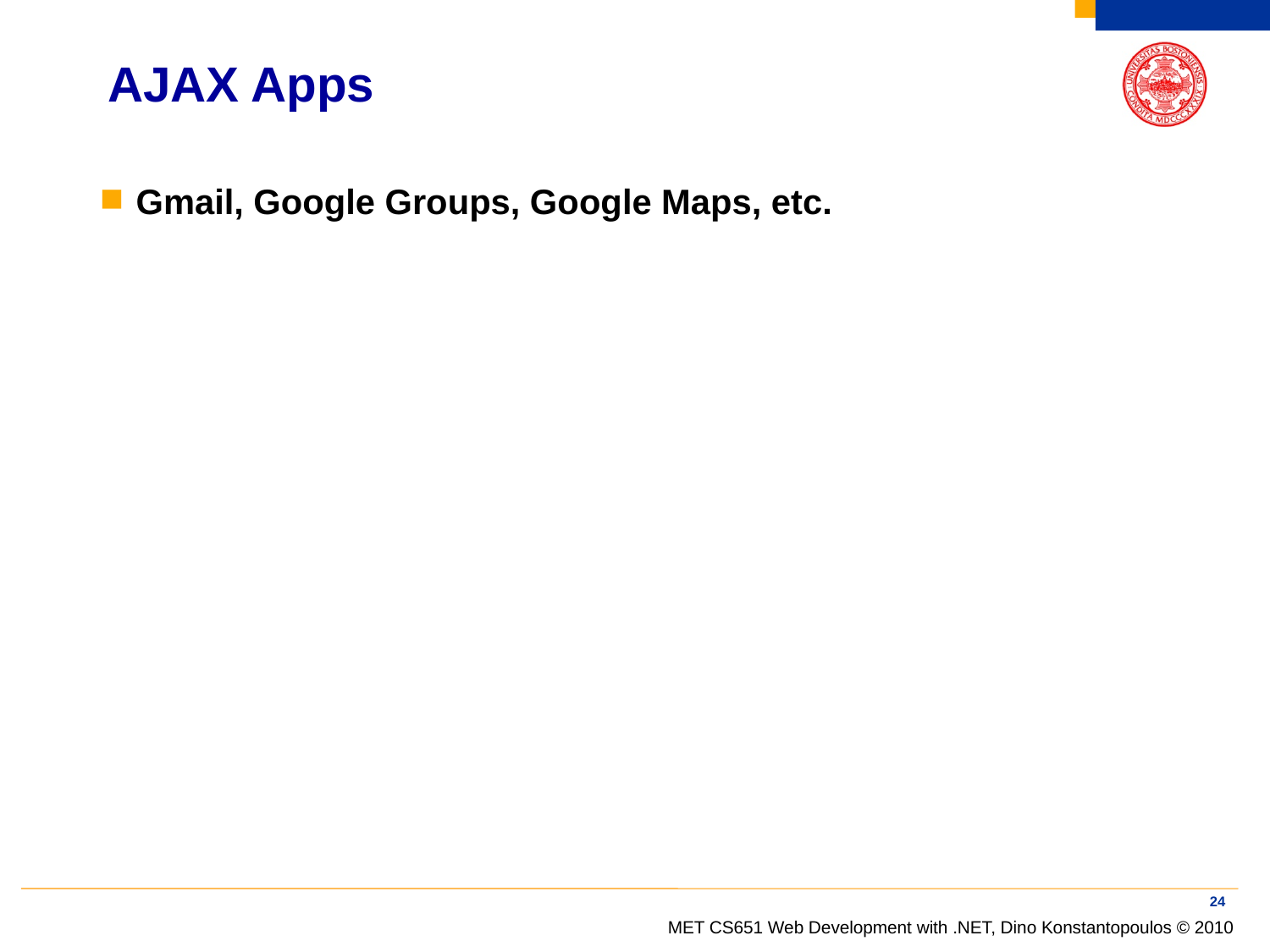

# AJAX Apps
Gmail, Google Groups, Google Maps, etc.
24